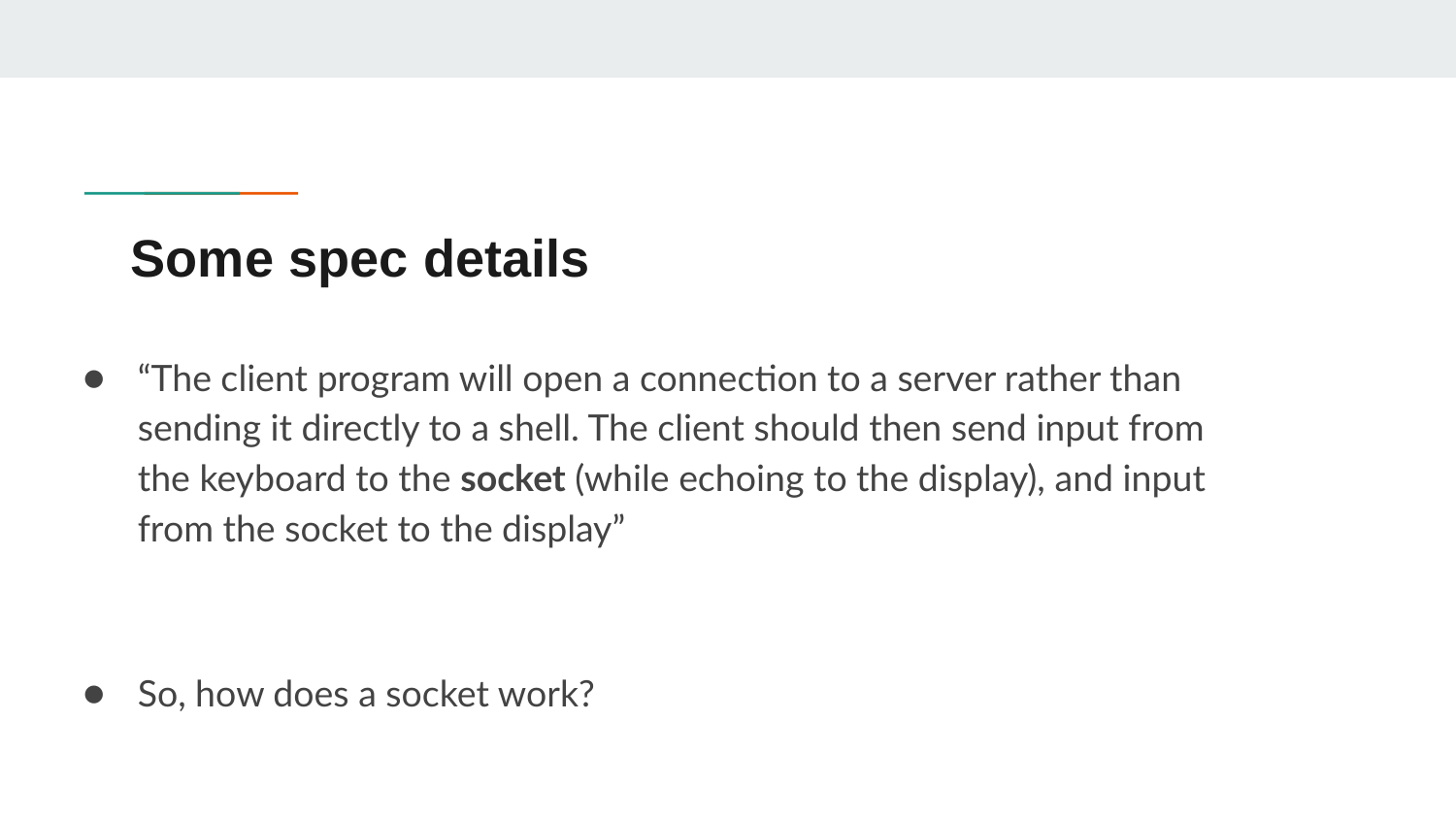

# Some spec details
“The client program will open a connection to a server rather than sending it directly to a shell. The client should then send input from the keyboard to the socket (while echoing to the display), and input from the socket to the display”

So, how does a socket work?